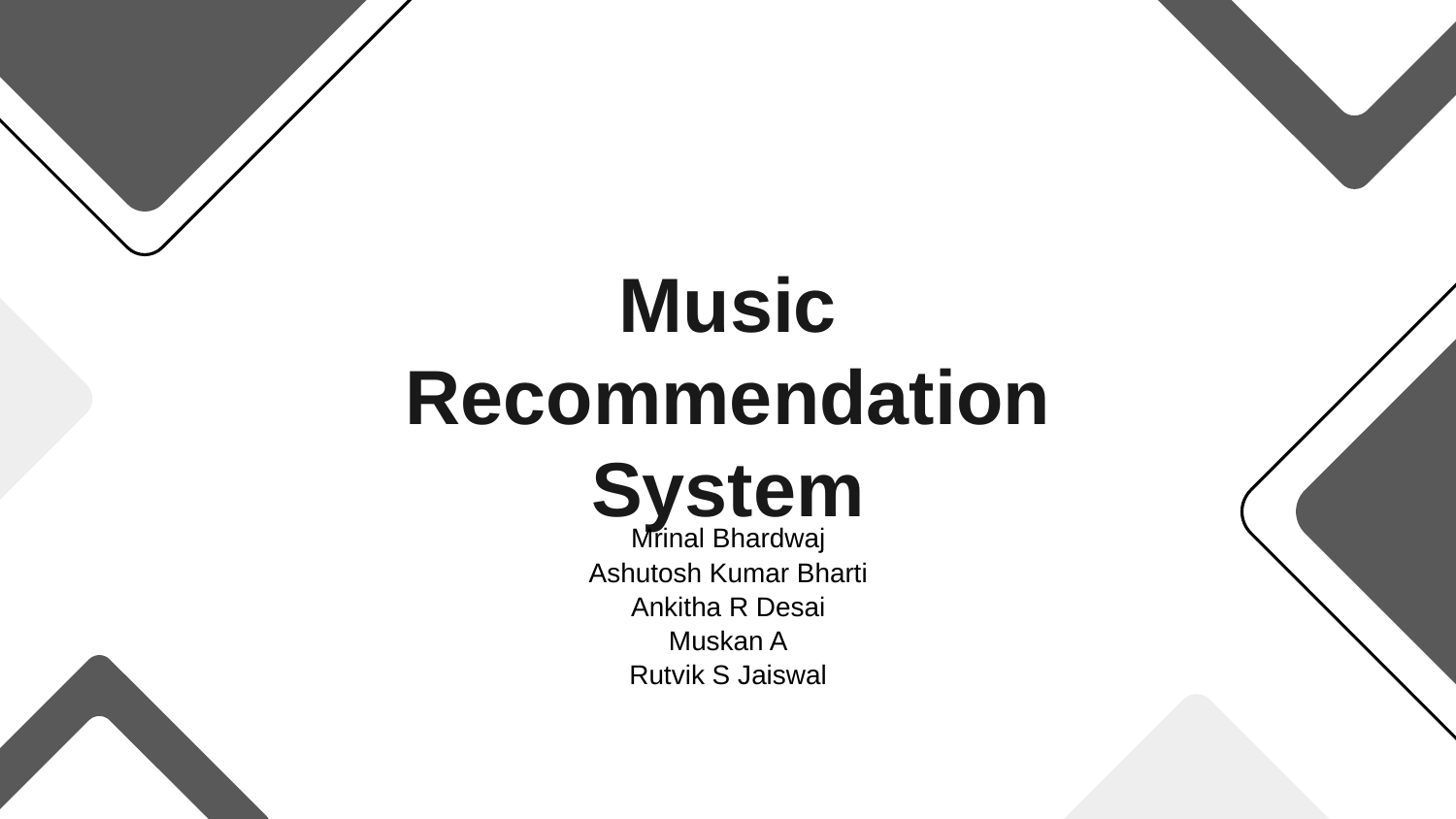

# Music Recommendation System
Mrinal Bhardwaj
Ashutosh Kumar Bharti
Ankitha R Desai
Muskan A
Rutvik S Jaiswal